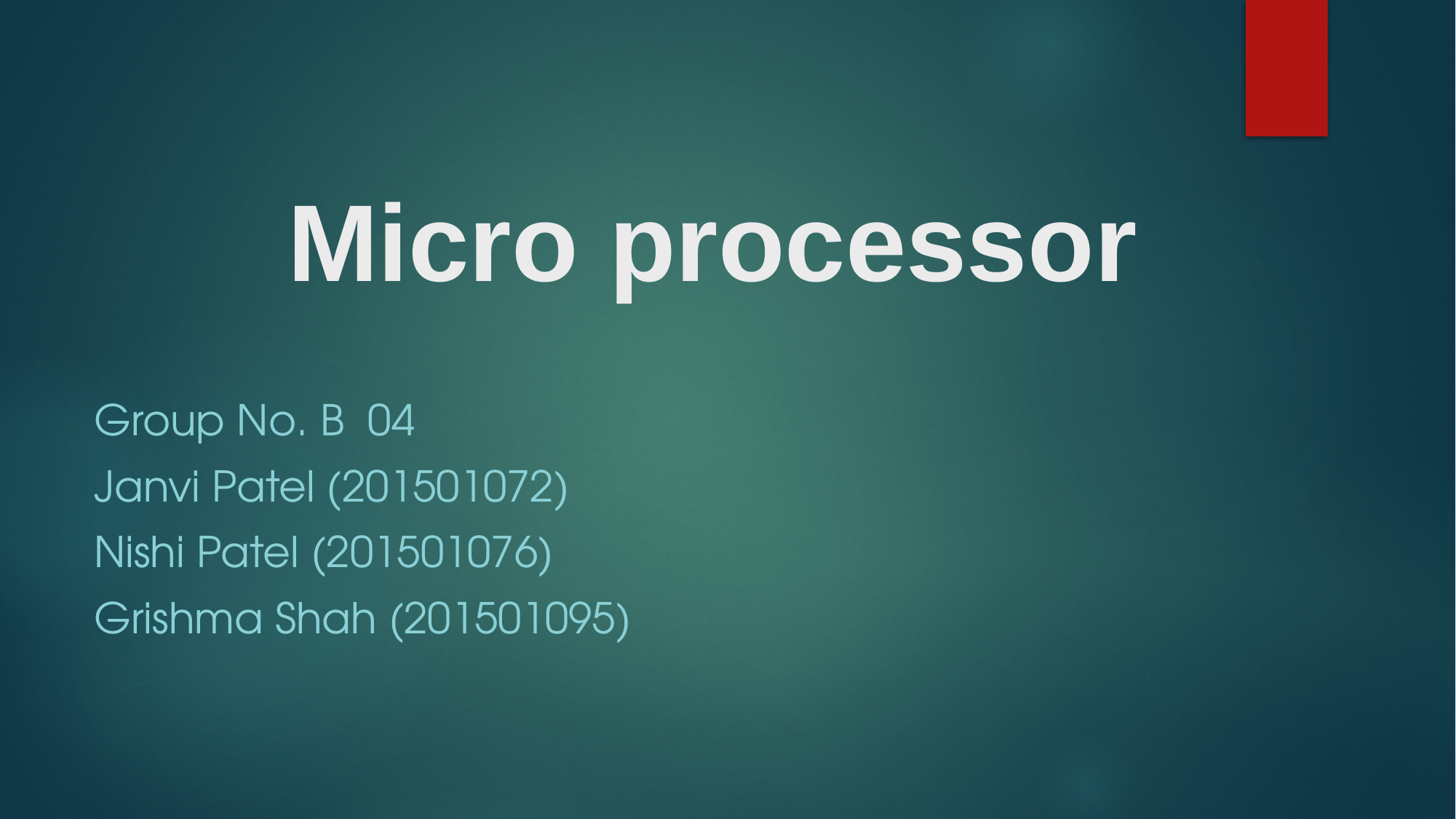

# Micro processor
Group No. B  04
Janvi Patel (201501072)
Nishi Patel (201501076)
Grishma Shah (201501095)